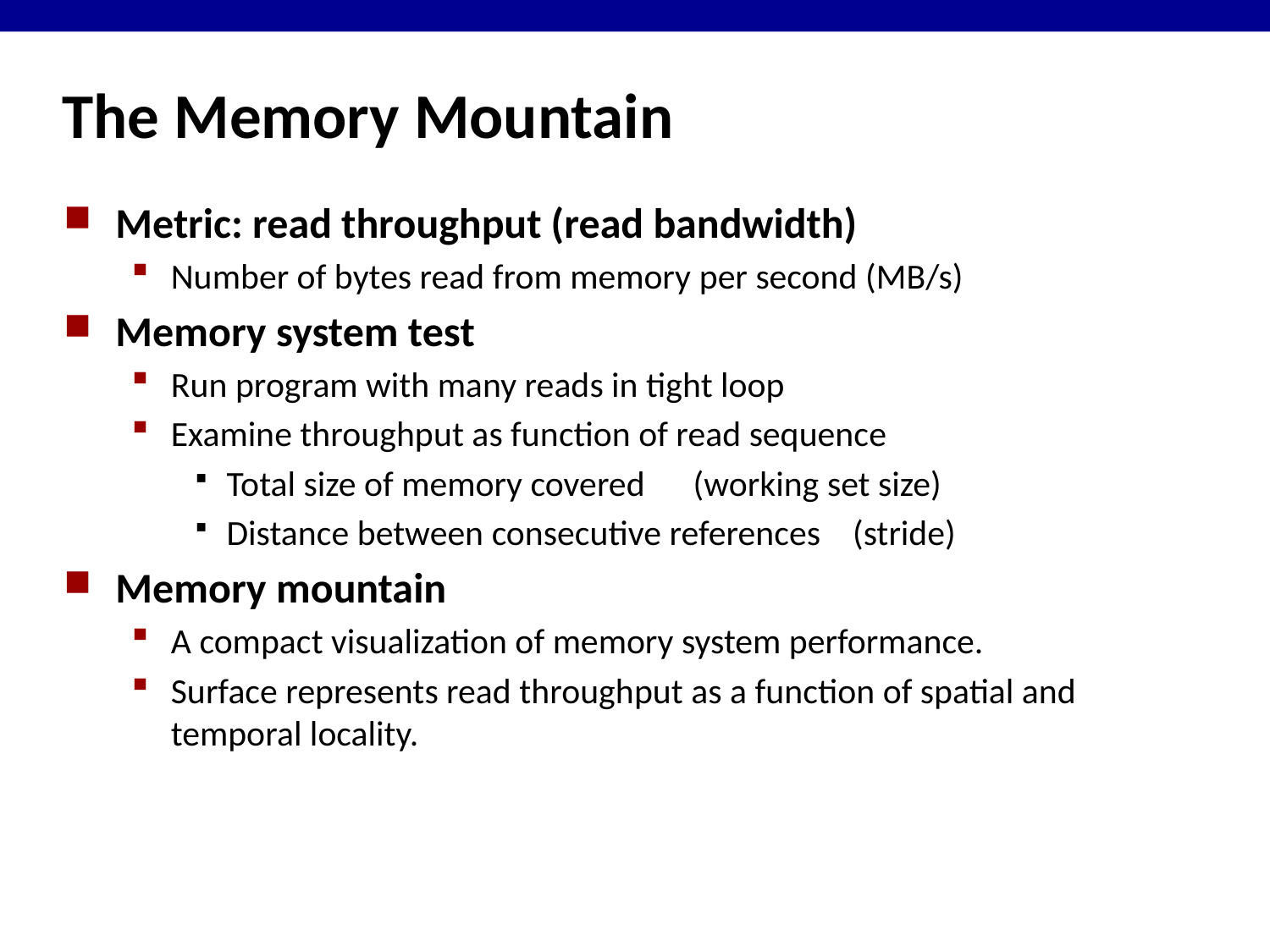

# The Memory Mountain
Metric: read throughput (read bandwidth)
Number of bytes read from memory per second (MB/s)
Memory system test
Run program with many reads in tight loop
Examine throughput as function of read sequence
Total size of memory covered      (working set size)
Distance between consecutive references    (stride)
Memory mountain
A compact visualization of memory system performance.
Surface represents read throughput as a function of spatial and temporal locality.